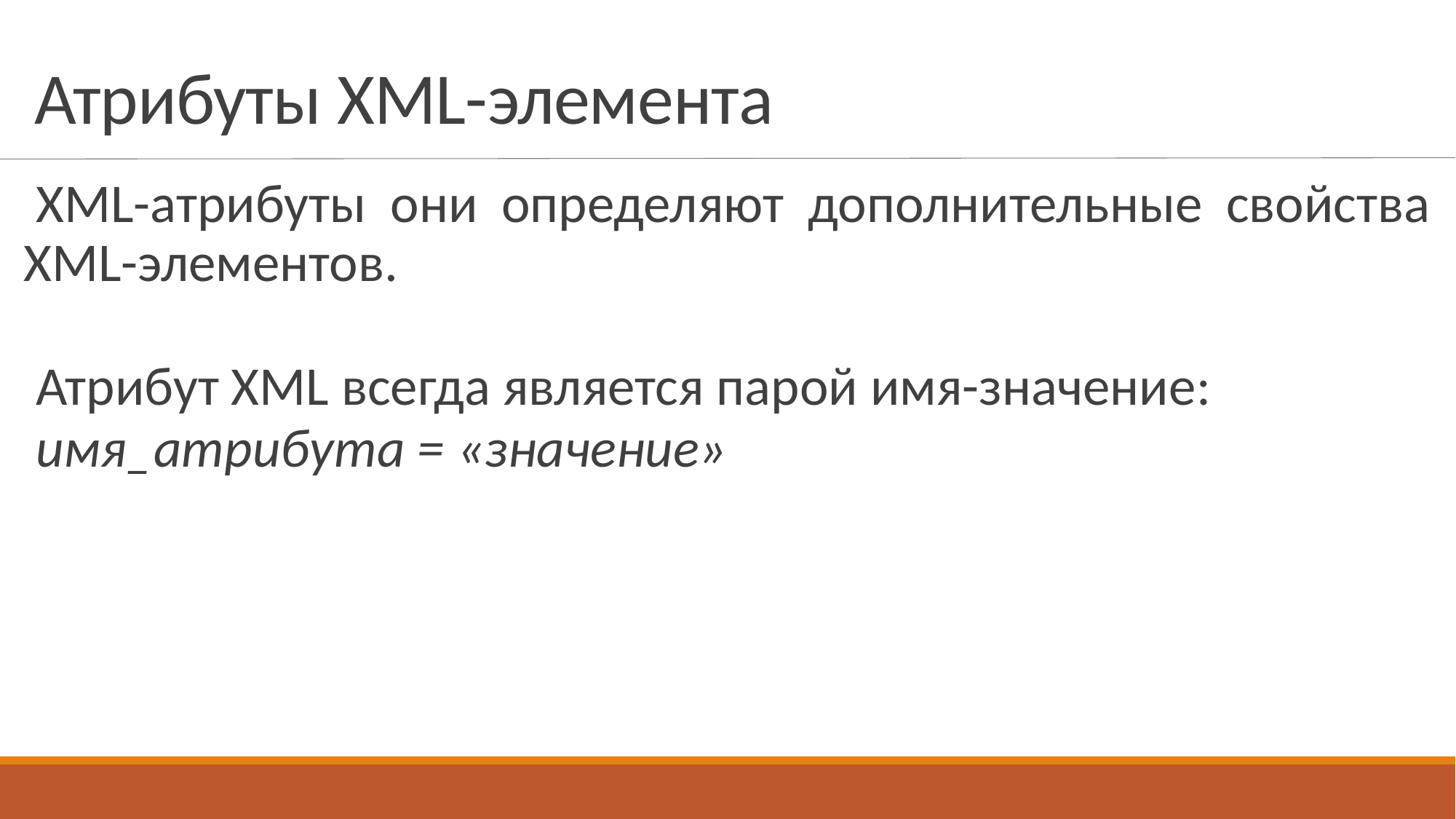

# Атрибуты XML-элемента
XML-атрибуты они определяют дополнительные свойства XML-элементов.

Атрибут XML всегда является парой имя-значение:
имя_атрибута = «значение»